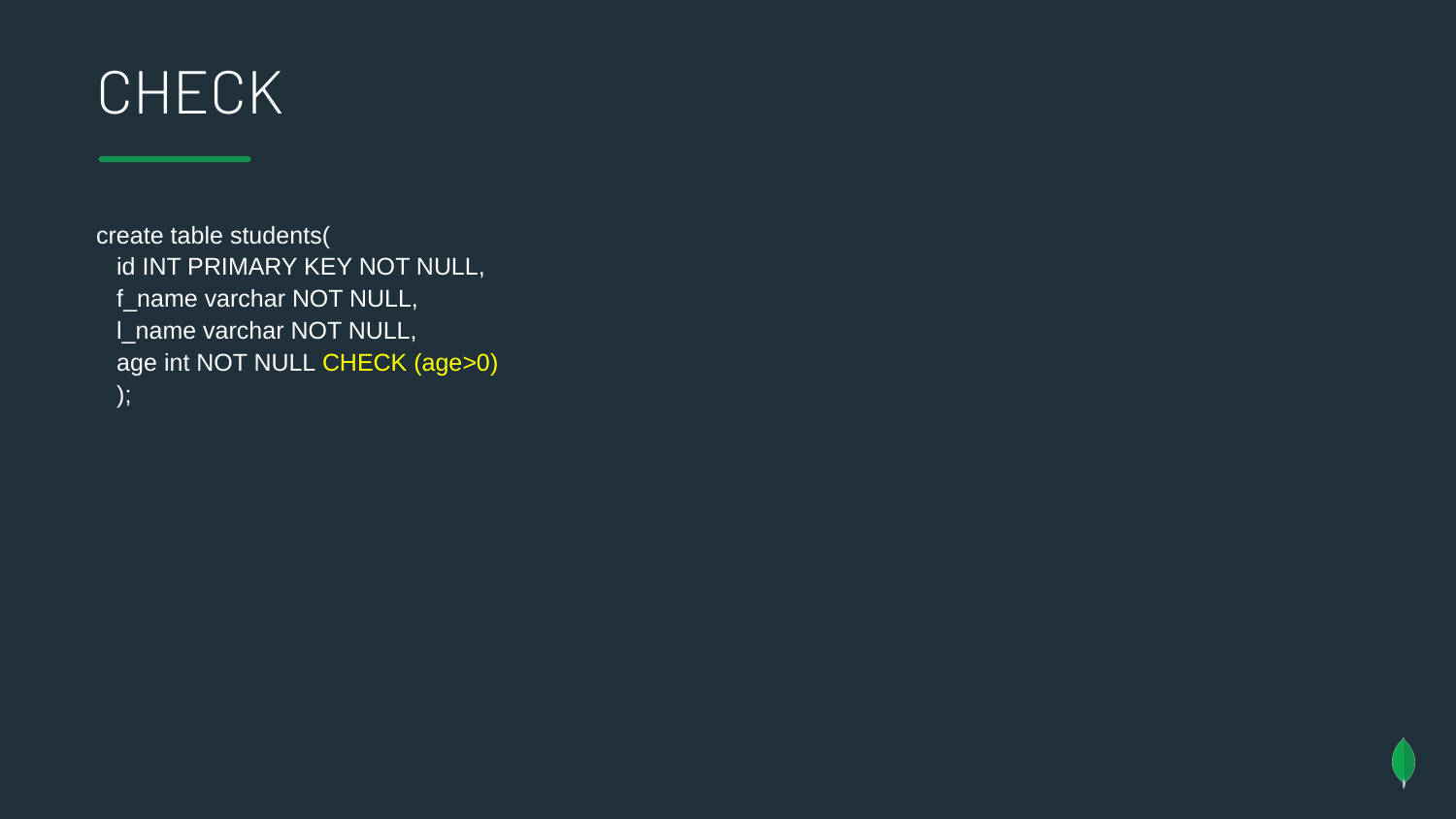

CHECK
create table students(
   id INT PRIMARY KEY NOT NULL,
   f_name varchar NOT NULL,
   l_name varchar NOT NULL,
   age int NOT NULL CHECK (age>0)
   );